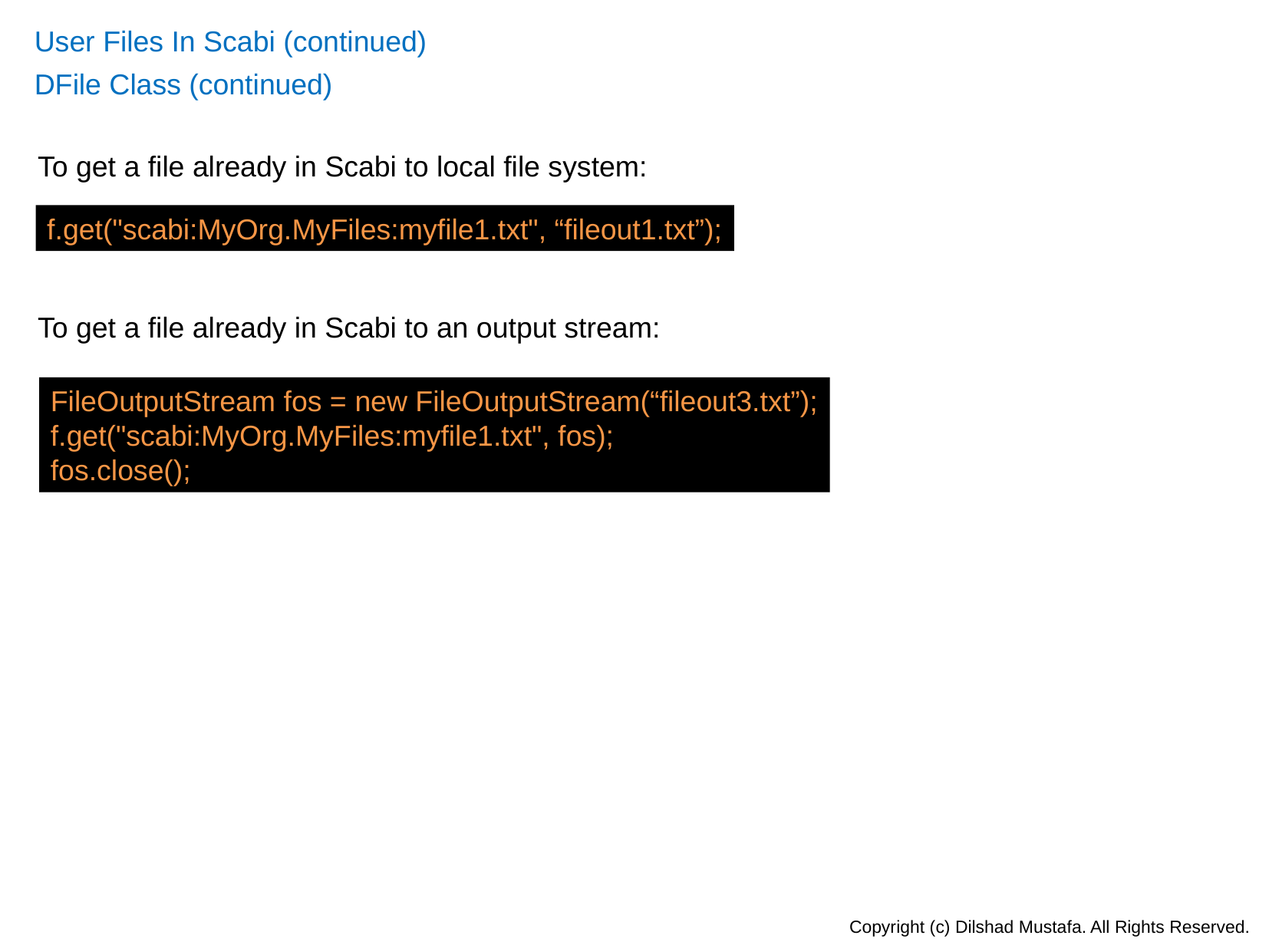

User Files In Scabi (continued)
DFile Class (continued)
To get a file already in Scabi to local file system:
f.get("scabi:MyOrg.MyFiles:myfile1.txt", “fileout1.txt”);
To get a file already in Scabi to an output stream:
FileOutputStream fos = new FileOutputStream(“fileout3.txt”);
f.get("scabi:MyOrg.MyFiles:myfile1.txt", fos);
fos.close();
Copyright (c) Dilshad Mustafa. All Rights Reserved.